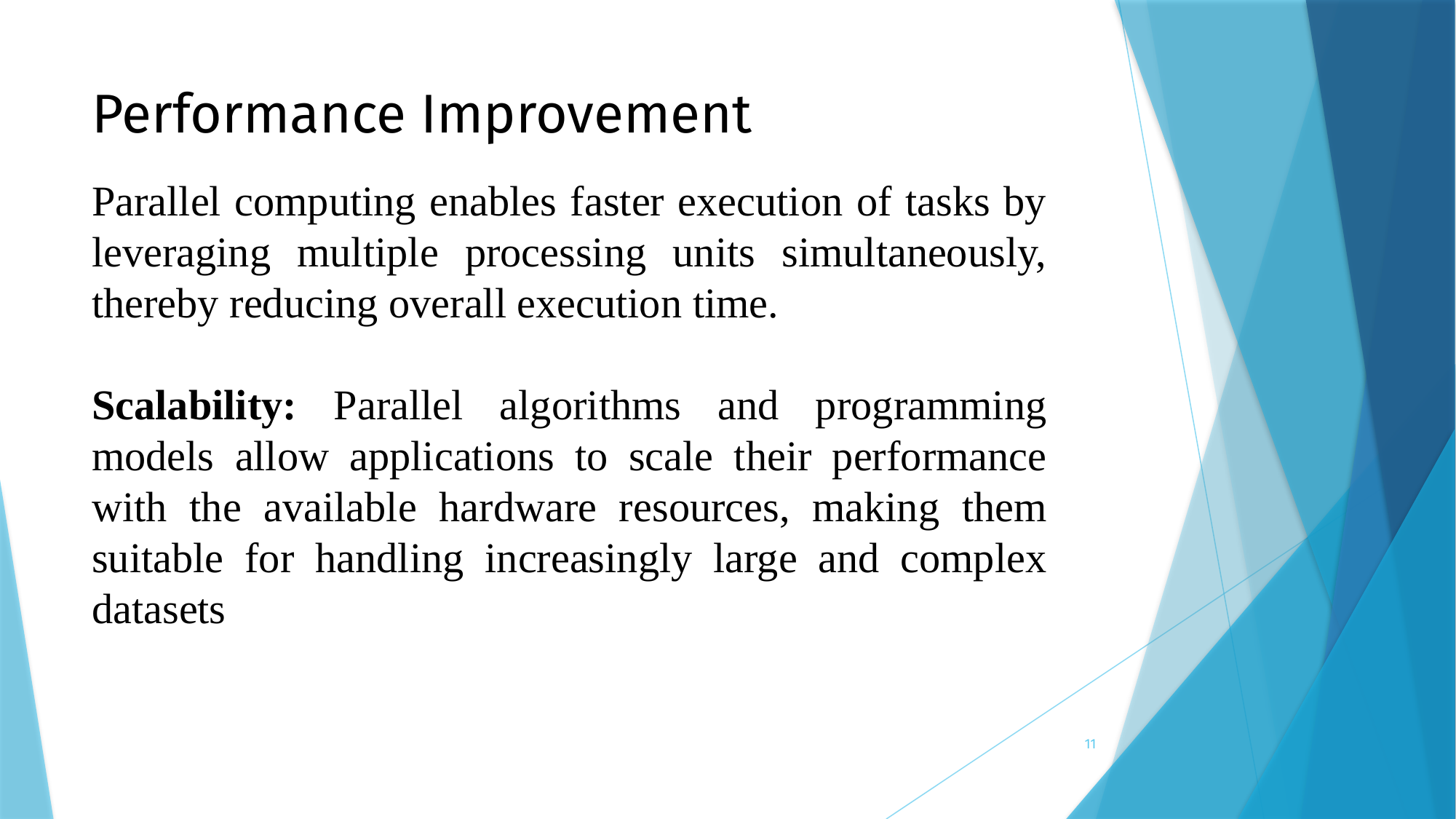

# Performance Improvement
Parallel computing enables faster execution of tasks by leveraging multiple processing units simultaneously, thereby reducing overall execution time.

Scalability: Parallel algorithms and programming models allow applications to scale their performance with the available hardware resources, making them suitable for handling increasingly large and complex datasets
11